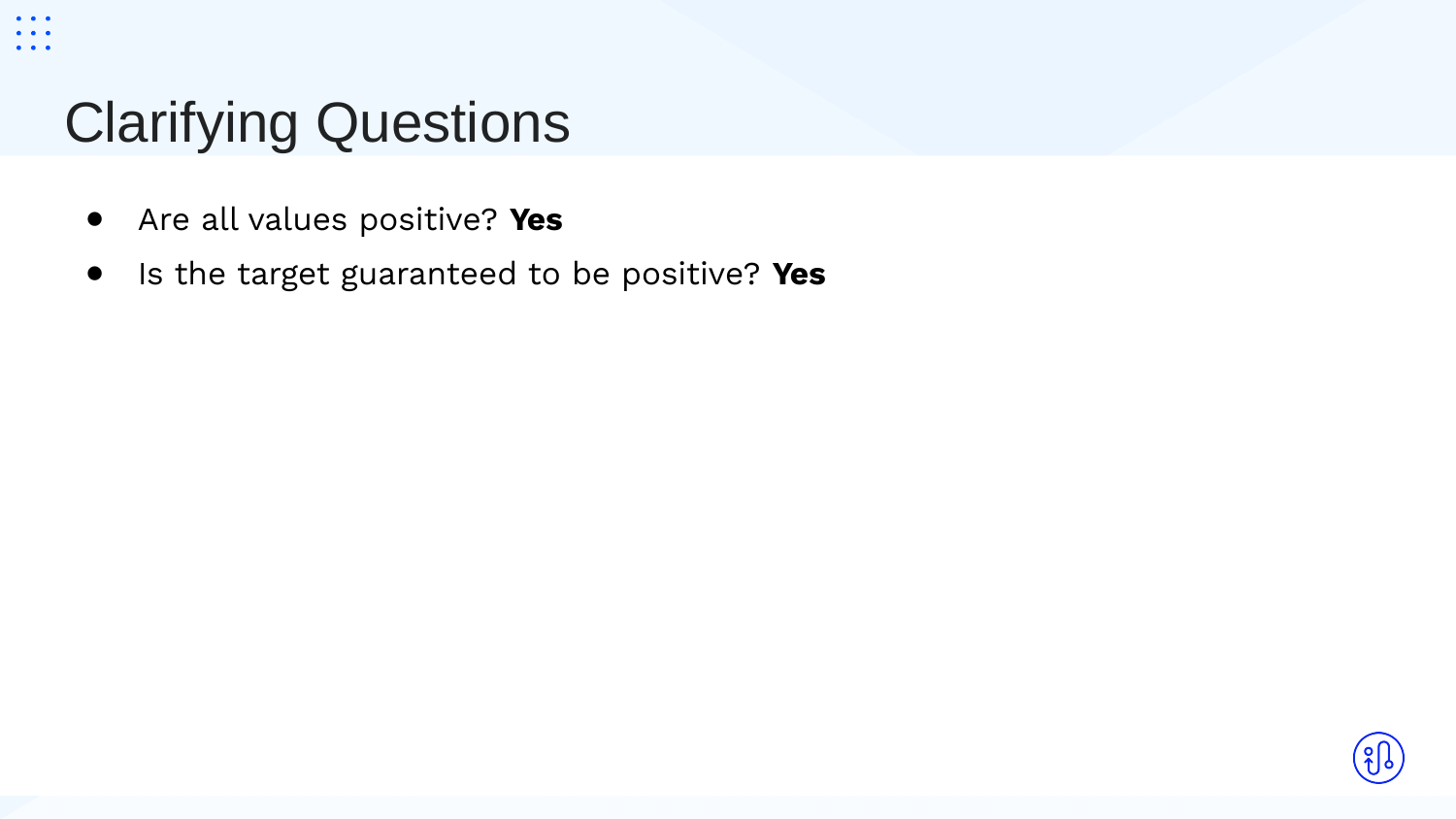

# Clarifying Questions
Are all values positive? Yes
Is the target guaranteed to be positive? Yes